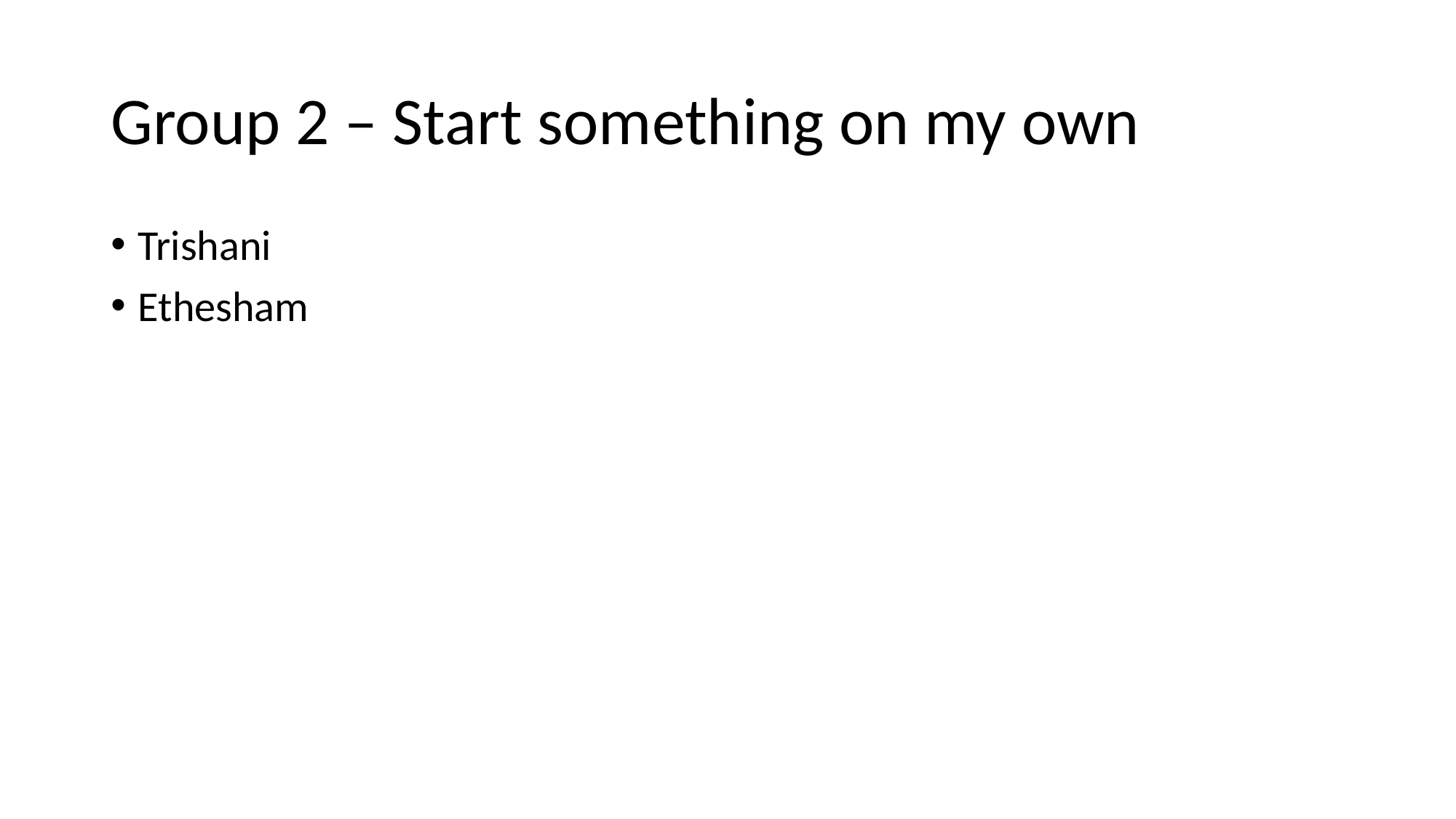

# Group 2 – Start something on my own
Trishani
Ethesham